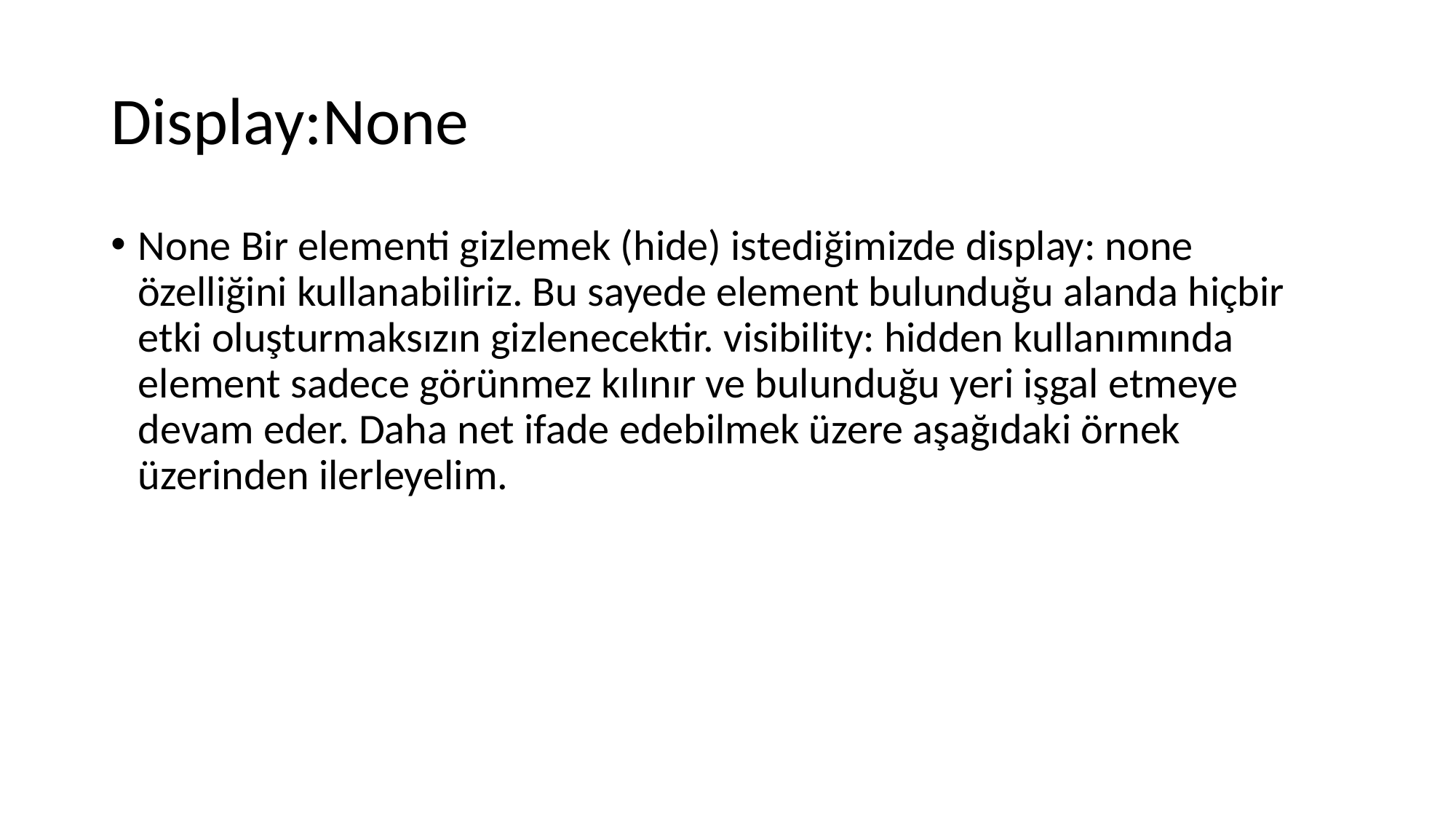

# Display:None
None Bir elementi gizlemek (hide) istediğimizde display: none özelliğini kullanabiliriz. Bu sayede element bulunduğu alanda hiçbir etki oluşturmaksızın gizlenecektir. visibility: hidden kullanımında element sadece görünmez kılınır ve bulunduğu yeri işgal etmeye devam eder. Daha net ifade edebilmek üzere aşağıdaki örnek üzerinden ilerleyelim.